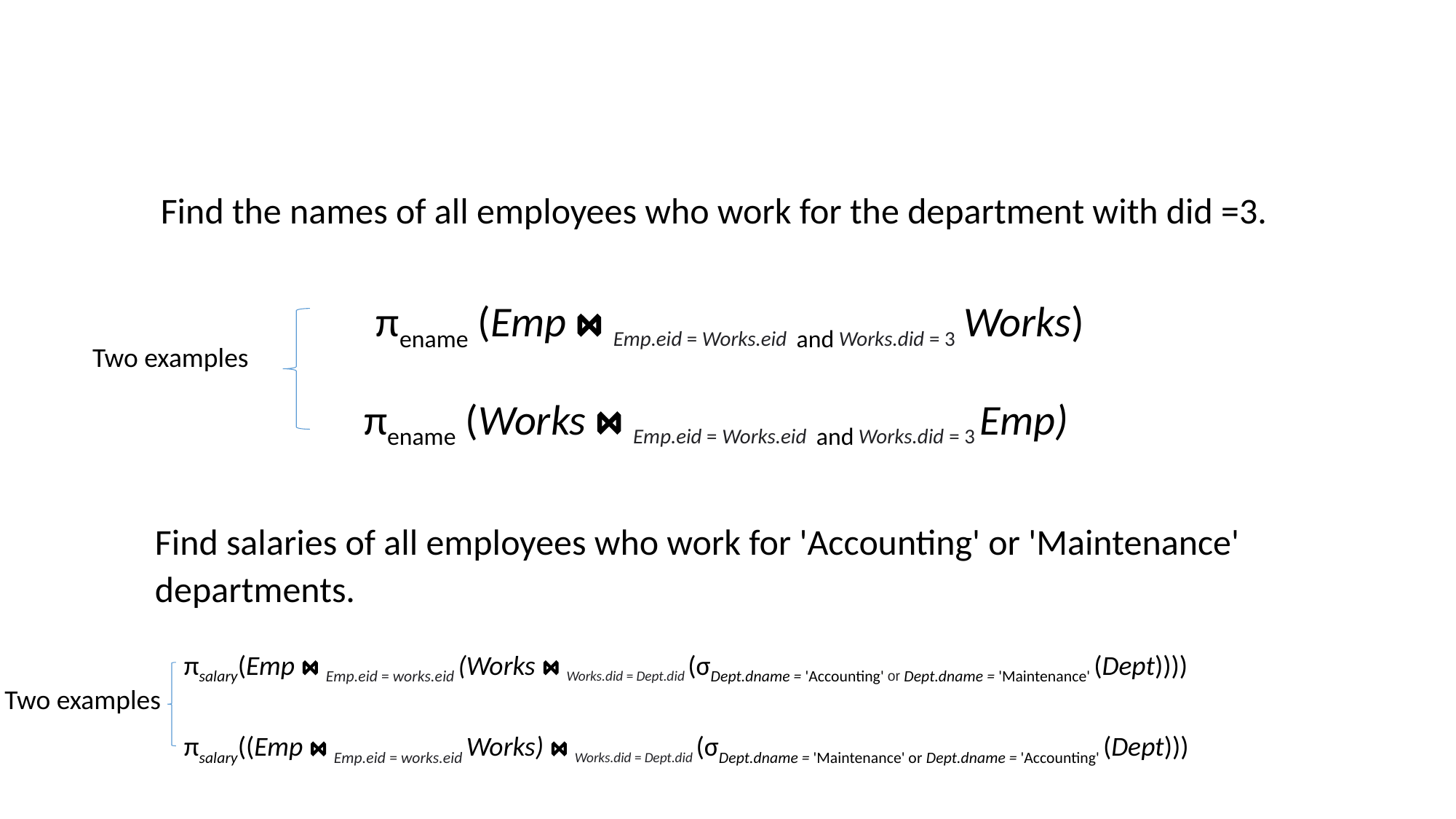

Find the names of all employees who work for the department with did =3.
πename (Emp ⋈ Emp.eid = Works.eid  and Works.did = 3 Works)

Two examples
πename (Works ⋈ Emp.eid = Works.eid  and Works.did = 3 Emp)
Find salaries of all employees who work for 'Accounting' or 'Maintenance' departments.
πsalary(Emp ⋈ Emp.eid = works.eid (Works ⋈ Works.did = Dept.did (σDept.dname = 'Accounting' or Dept.dname = 'Maintenance' (Dept))))

Two examples
πsalary((Emp ⋈ Emp.eid = works.eid Works) ⋈ Works.did = Dept.did (σDept.dname = 'Maintenance' or Dept.dname = 'Accounting' (Dept)))